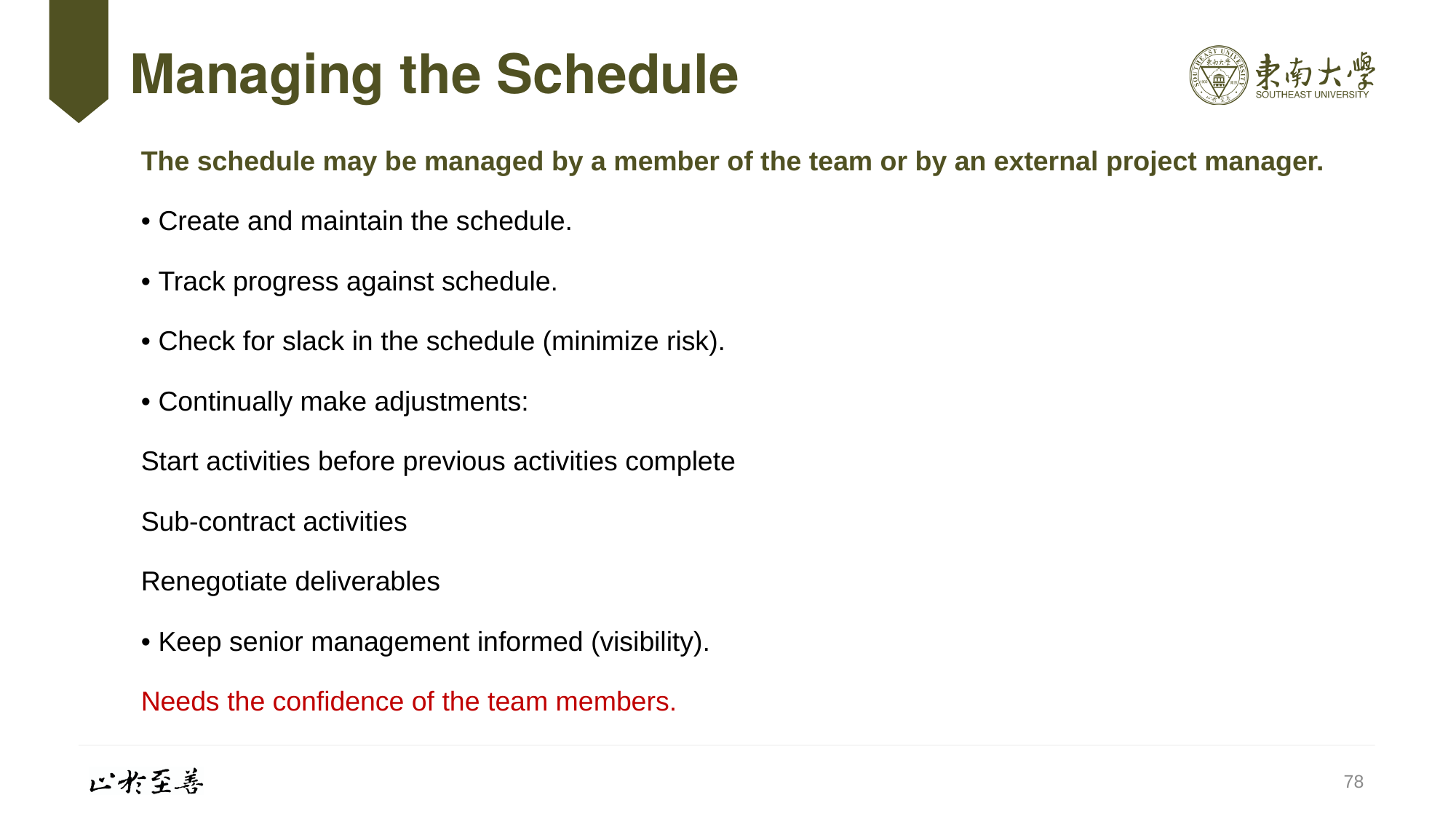

# Managing the Schedule
The schedule may be managed by a member of the team or by an external project manager.
• Create and maintain the schedule.
• Track progress against schedule.
• Check for slack in the schedule (minimize risk).
• Continually make adjustments:
Start activities before previous activities complete
Sub-contract activities
Renegotiate deliverables
• Keep senior management informed (visibility).
Needs the confidence of the team members.
78